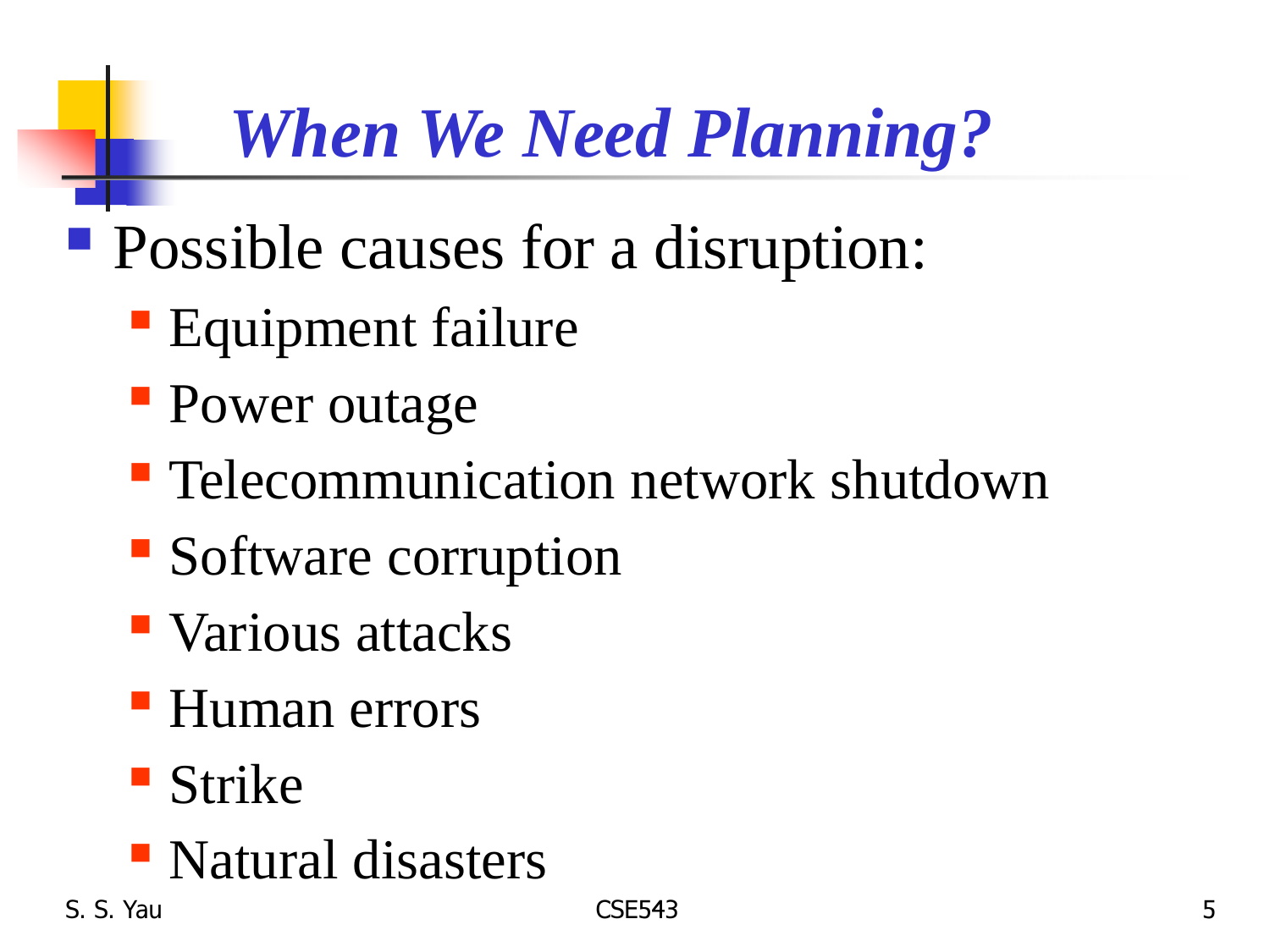

# When We Need Planning?
Possible causes for a disruption:
Equipment failure
Power outage
Telecommunication network shutdown
Software corruption
Various attacks
Human errors
Strike
Natural disasters
S. S. Yau
CSE543
5